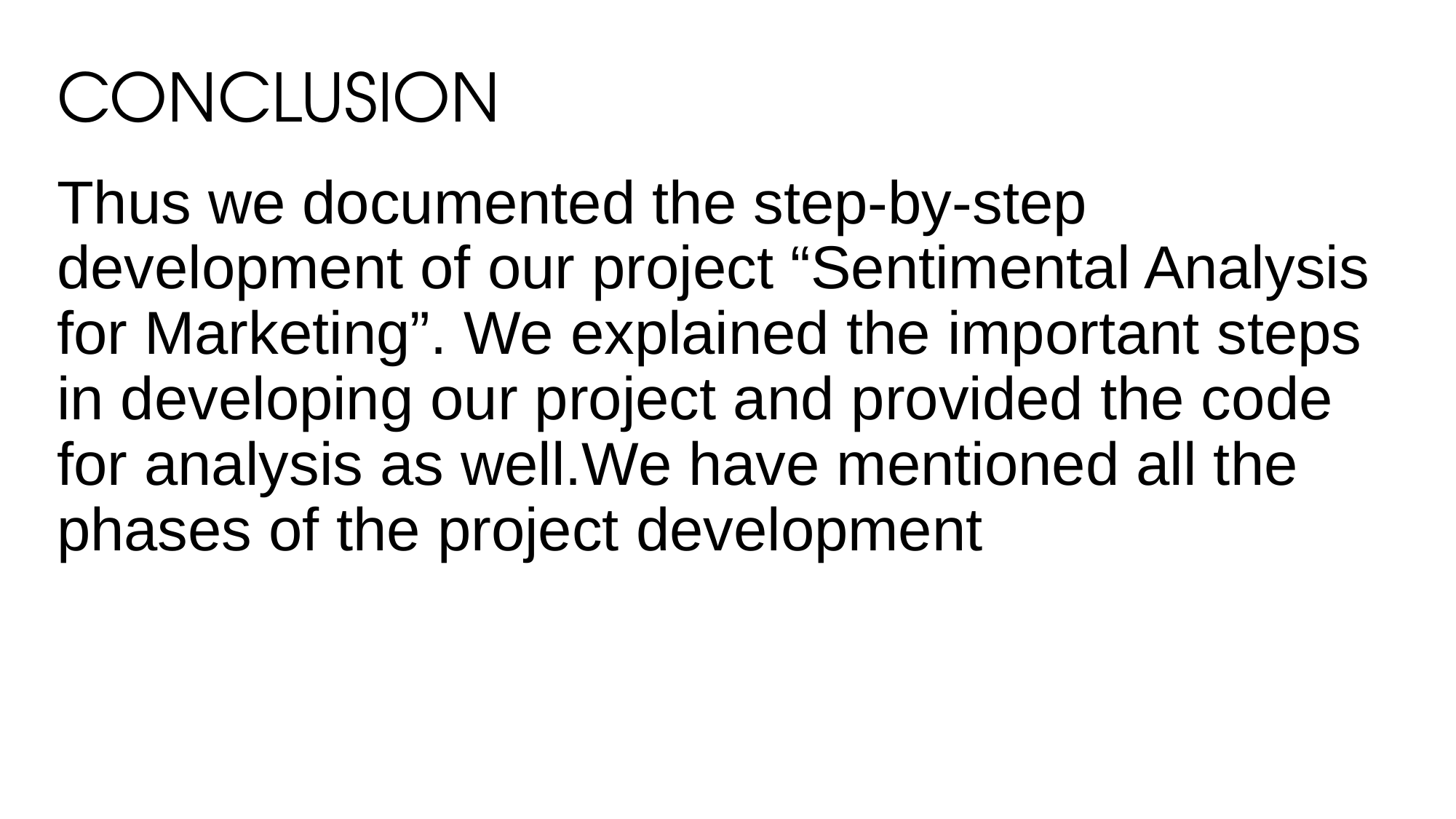

# CONCLUSION
Thus we documented the step-by-step development of our project “Sentimental Analysis for Marketing”. We explained the important steps in developing our project and provided the code for analysis as well.We have mentioned all the phases of the project development